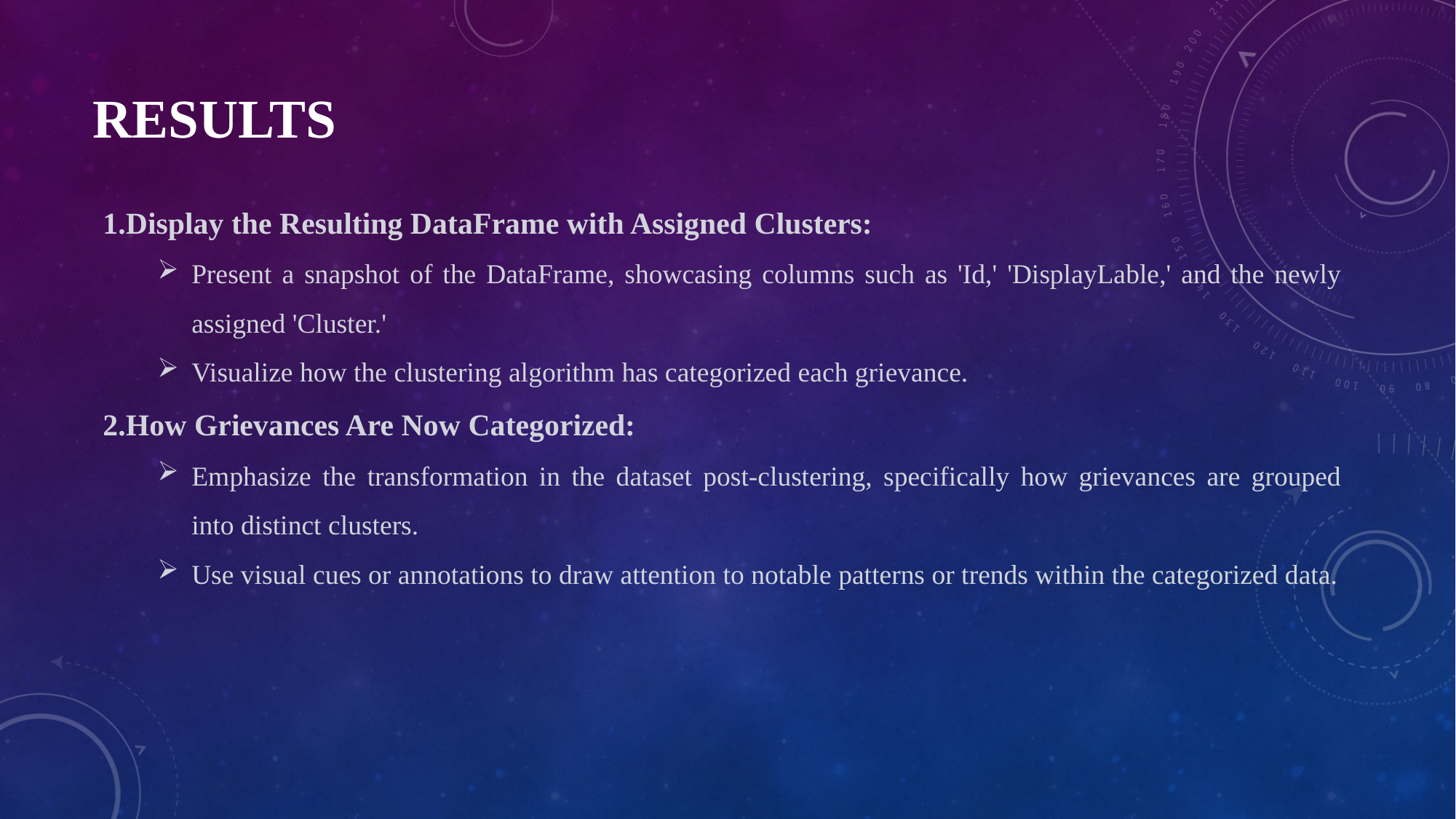

# RESULTS
Display the Resulting DataFrame with Assigned Clusters:
Present a snapshot of the DataFrame, showcasing columns such as 'Id,' 'DisplayLable,' and the newly assigned 'Cluster.'
Visualize how the clustering algorithm has categorized each grievance.
How Grievances Are Now Categorized:
Emphasize the transformation in the dataset post-clustering, specifically how grievances are grouped into distinct clusters.
Use visual cues or annotations to draw attention to notable patterns or trends within the categorized data.